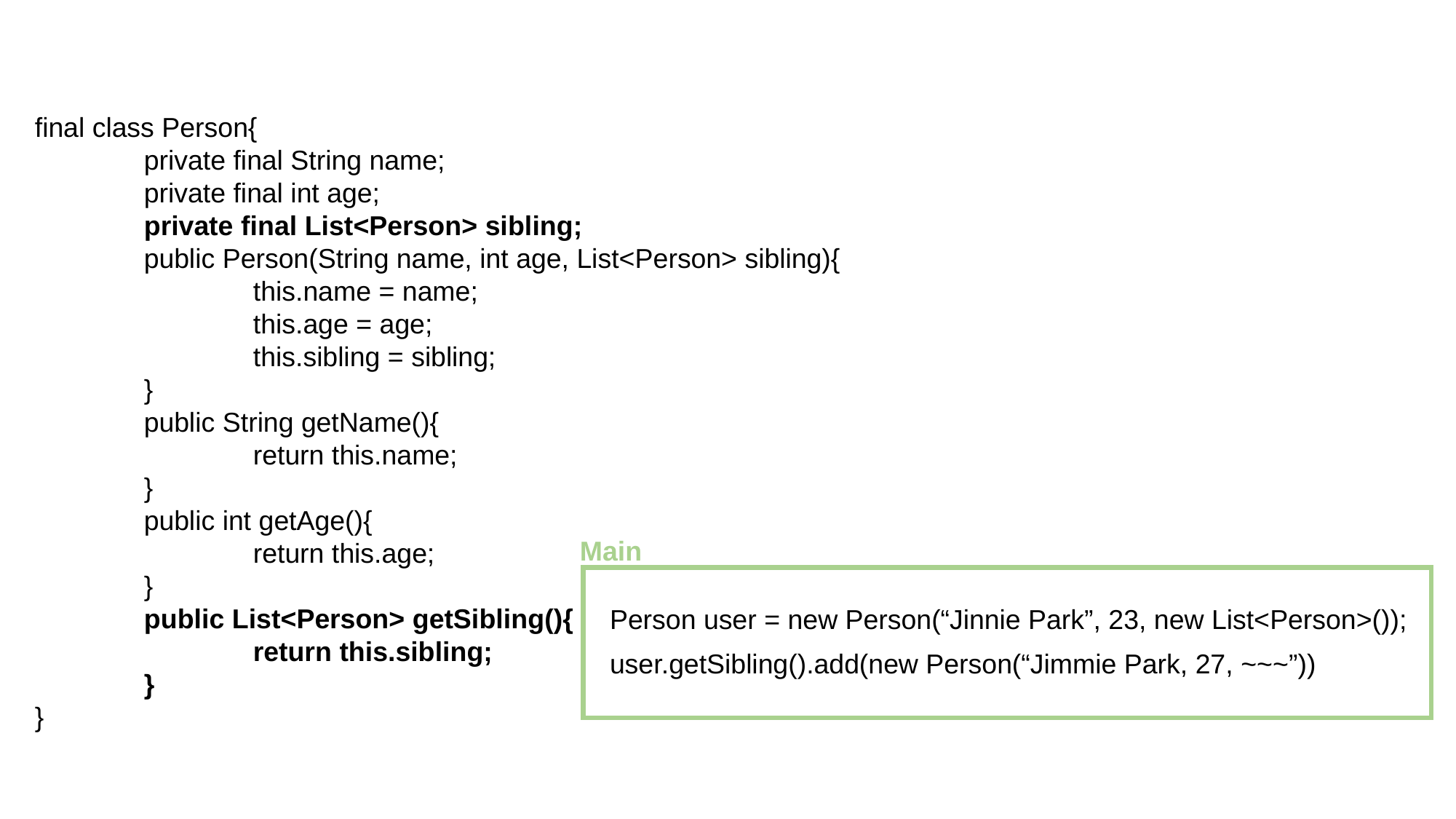

final class Person{
	private final String name;
	private final int age;
	private final List<Person> sibling;
	public Person(String name, int age, List<Person> sibling){
		this.name = name;
		this.age = age;
		this.sibling = sibling;
	}
	public String getName(){
		return this.name;
	}
	public int getAge(){
		return this.age;
	}
	public List<Person> getSibling(){
		return this.sibling;
	}
}
Main

Person user = new Person(“Jinnie Park”, 23, new List<Person>());
user.getSibling().add(new Person(“Jimmie Park, 27, ~~~”))